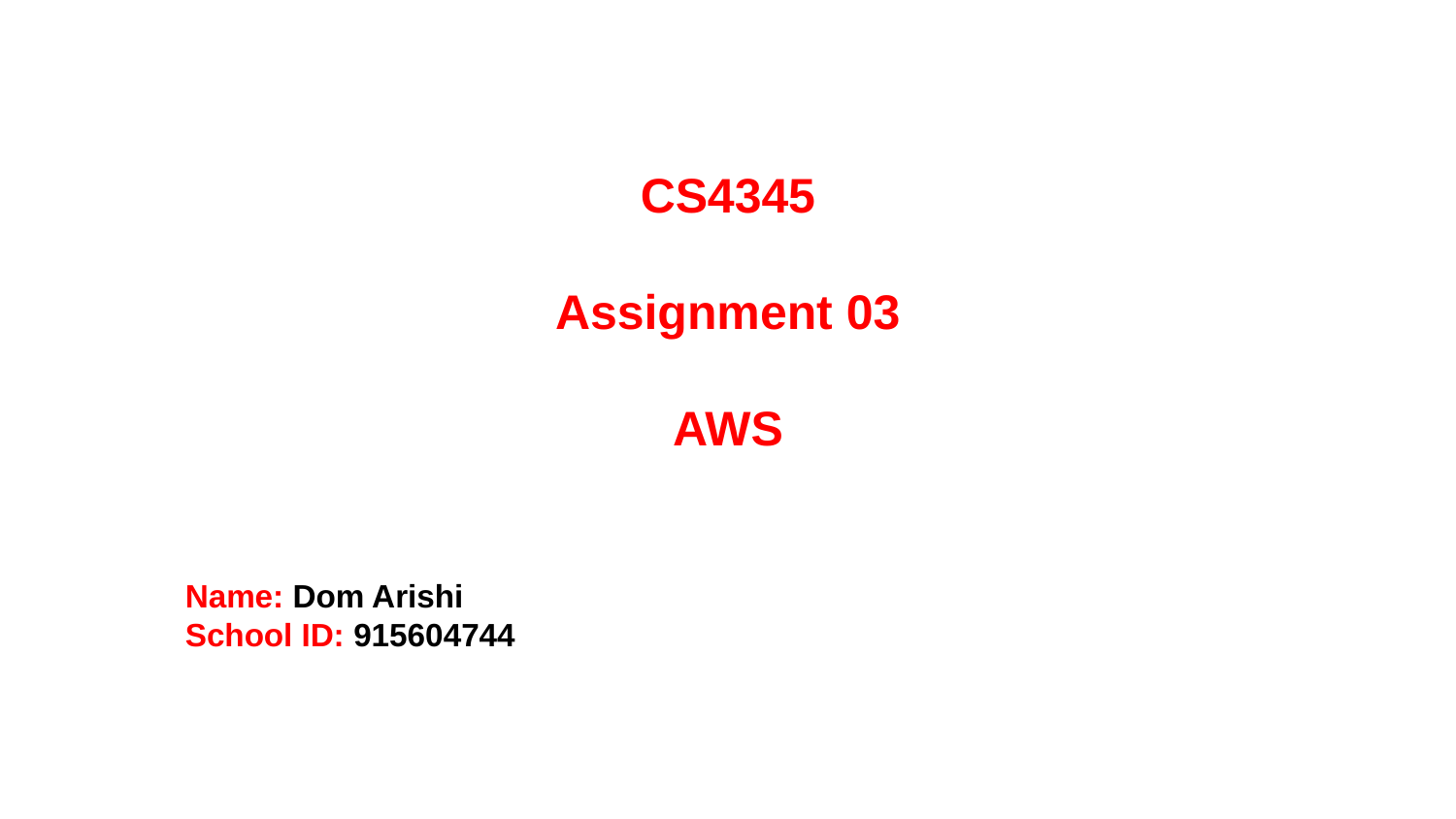

# CS4345 Assignment 03 AWS
Name: Dom Arishi
School ID: 915604744